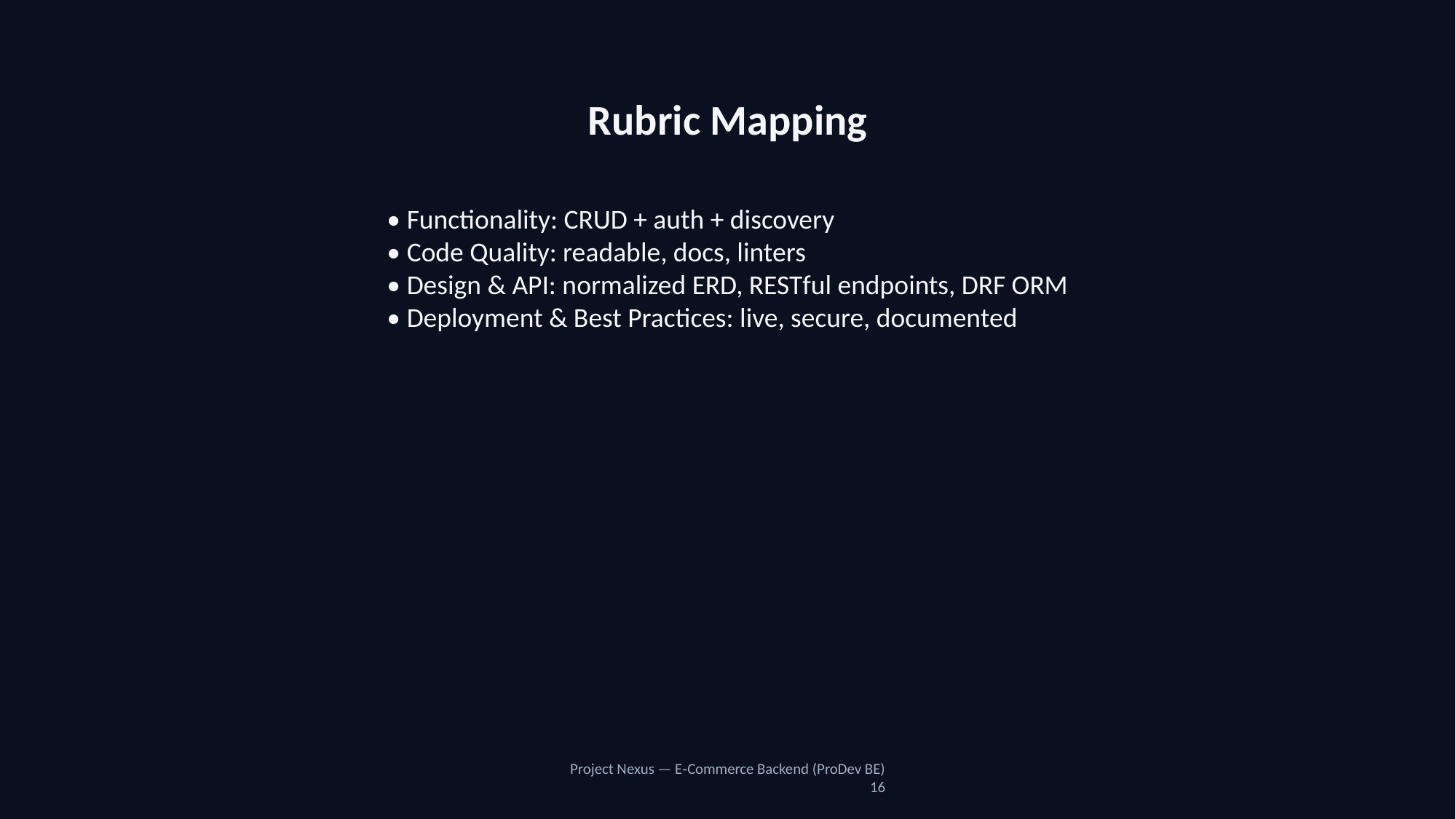

Rubric Mapping
• Functionality: CRUD + auth + discovery
• Code Quality: readable, docs, linters
• Design & API: normalized ERD, RESTful endpoints, DRF ORM
• Deployment & Best Practices: live, secure, documented
Project Nexus — E‑Commerce Backend (ProDev BE)
16